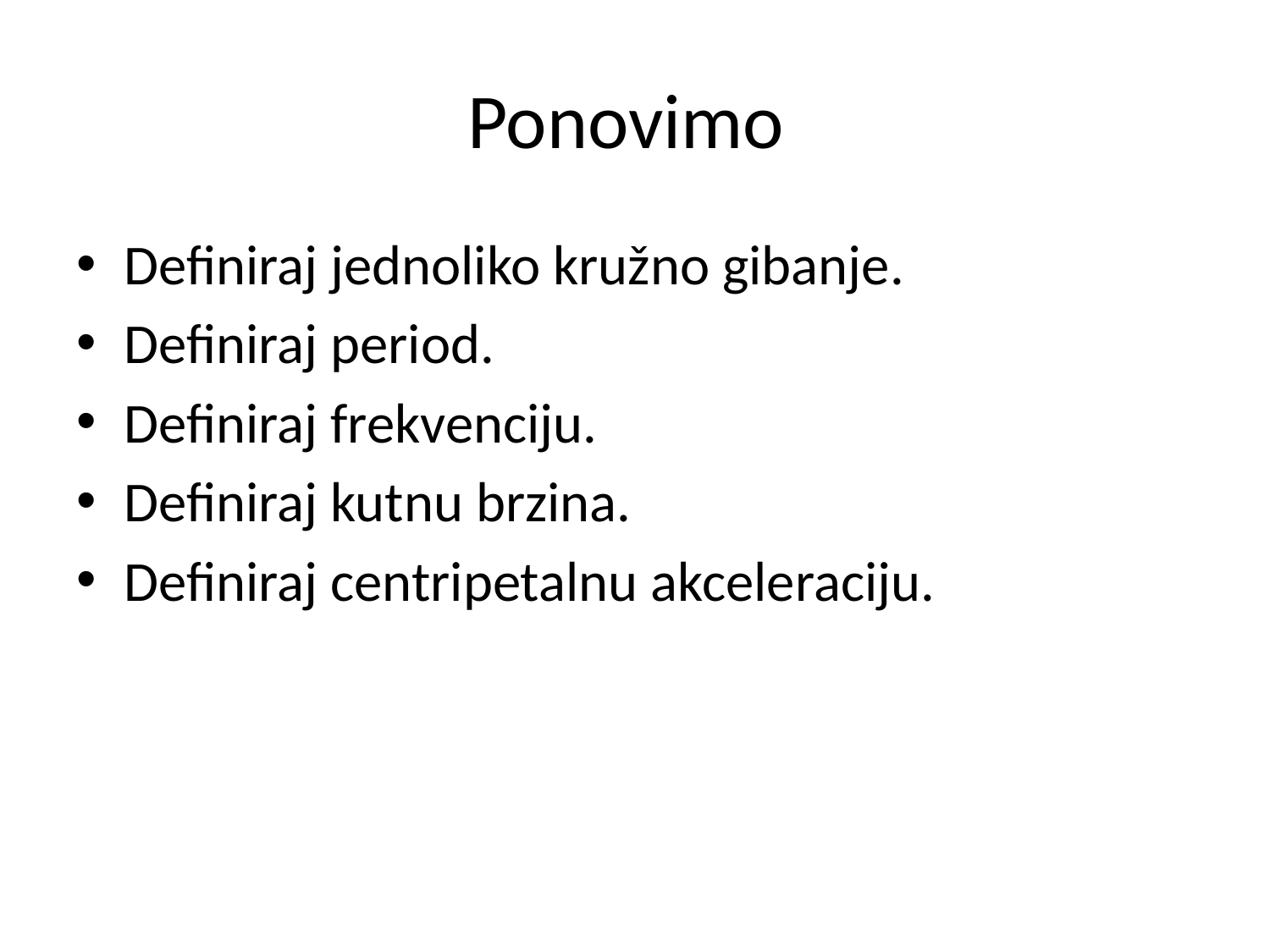

# Ponovimo
Definiraj jednoliko kružno gibanje.
Definiraj period.
Definiraj frekvenciju.
Definiraj kutnu brzina.
Definiraj centripetalnu akceleraciju.